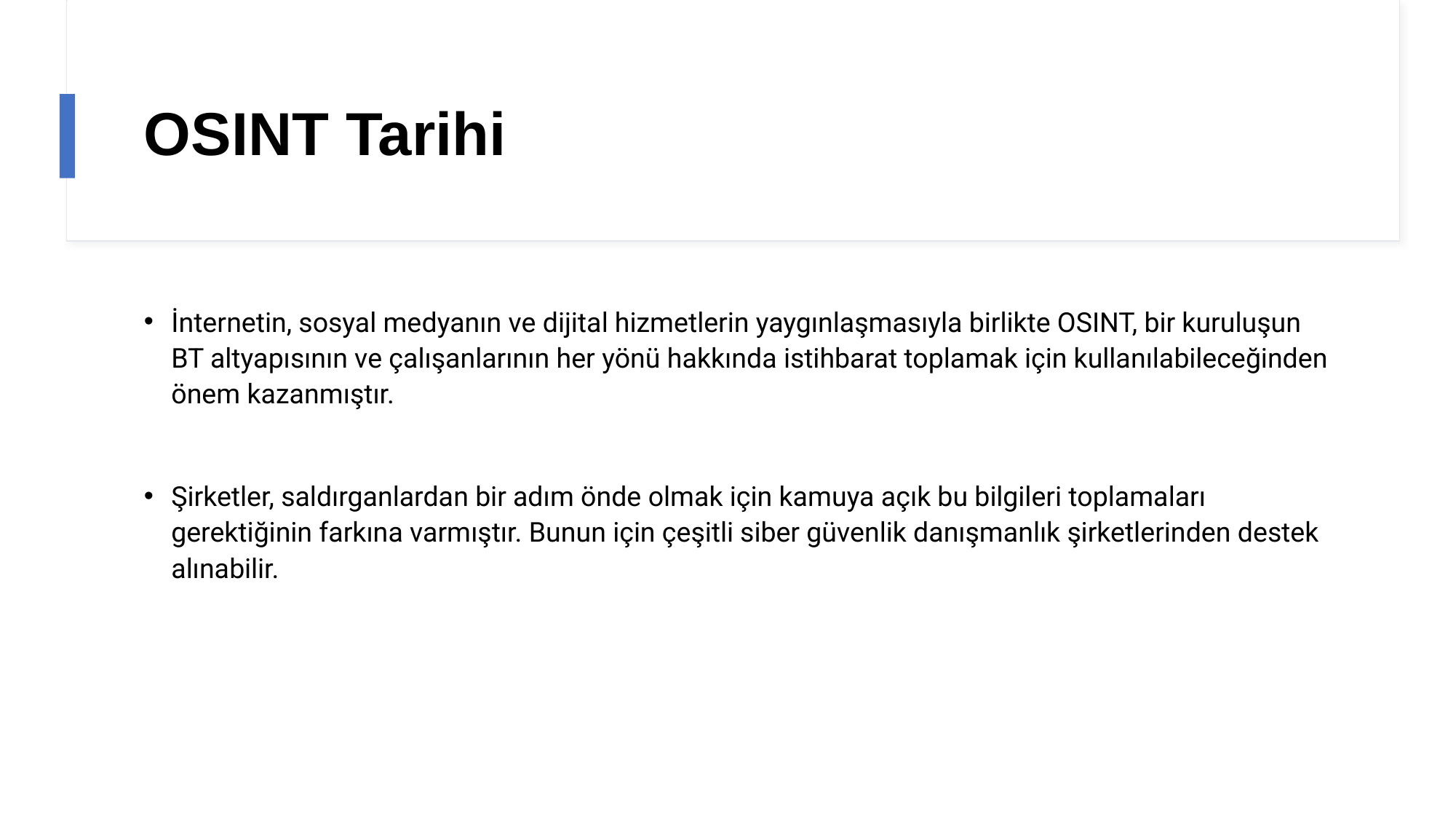

# OSINT Tarihi
İnternetin, sosyal medyanın ve dijital hizmetlerin yaygınlaşmasıyla birlikte OSINT, bir kuruluşun BT altyapısının ve çalışanlarının her yönü hakkında istihbarat toplamak için kullanılabileceğinden önem kazanmıştır.

Şirketler, saldırganlardan bir adım önde olmak için kamuya açık bu bilgileri toplamaları gerektiğinin farkına varmıştır. Bunun için çeşitli siber güvenlik danışmanlık şirketlerinden destek alınabilir.